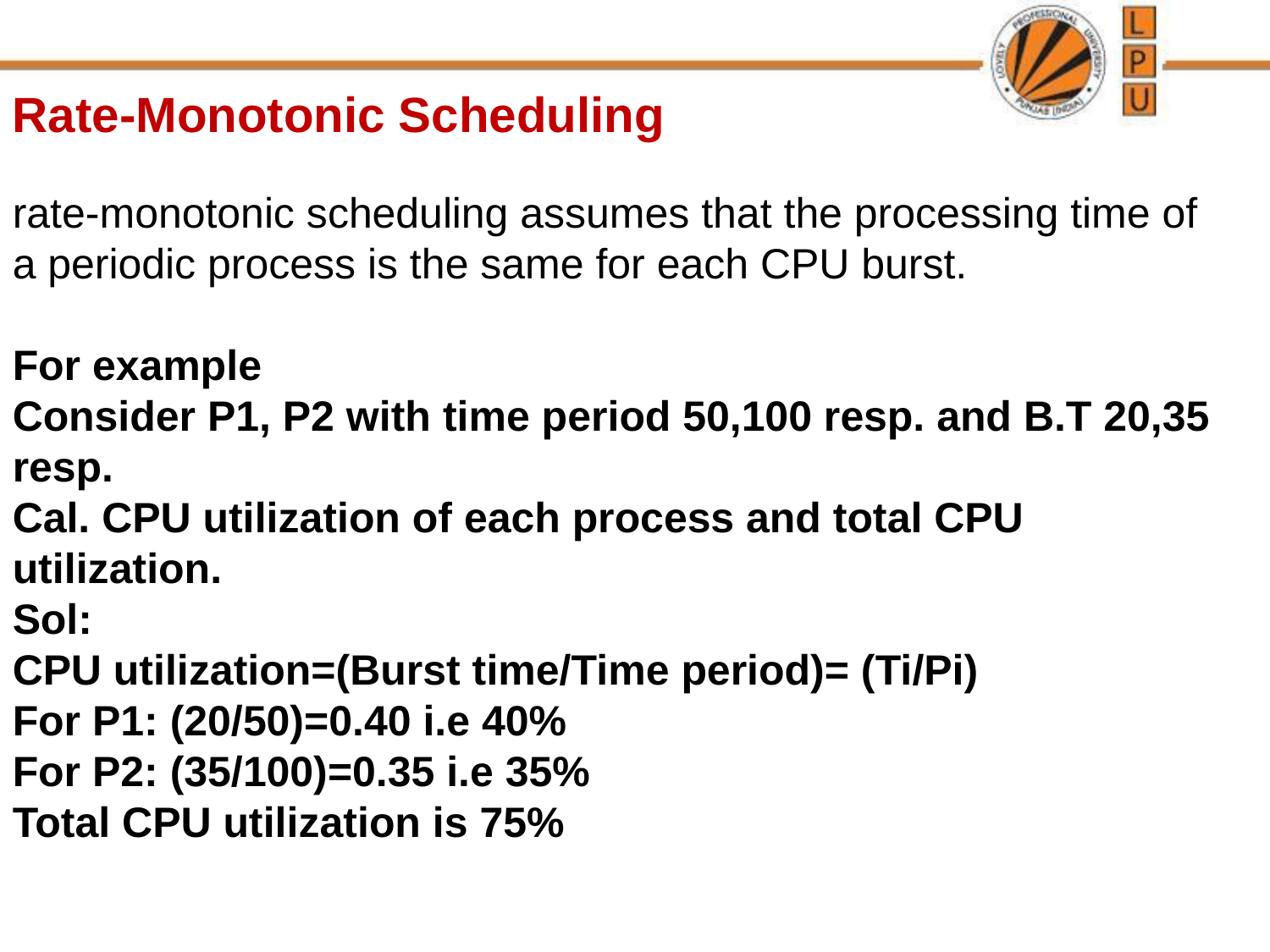

Rate-Monotonic Scheduling
rate-monotonic scheduling assumes that the processing time of
a periodic process is the same for each CPU burst.

For example
Consider P1, P2 with time period 50,100 resp. and B.T 20,35 resp.
Cal. CPU utilization of each process and total CPU utilization.
Sol:
CPU utilization=(Burst time/Time period)= (Ti/Pi)
For P1: (20/50)=0.40 i.e 40%
For P2: (35/100)=0.35 i.e 35%
Total CPU utilization is 75%